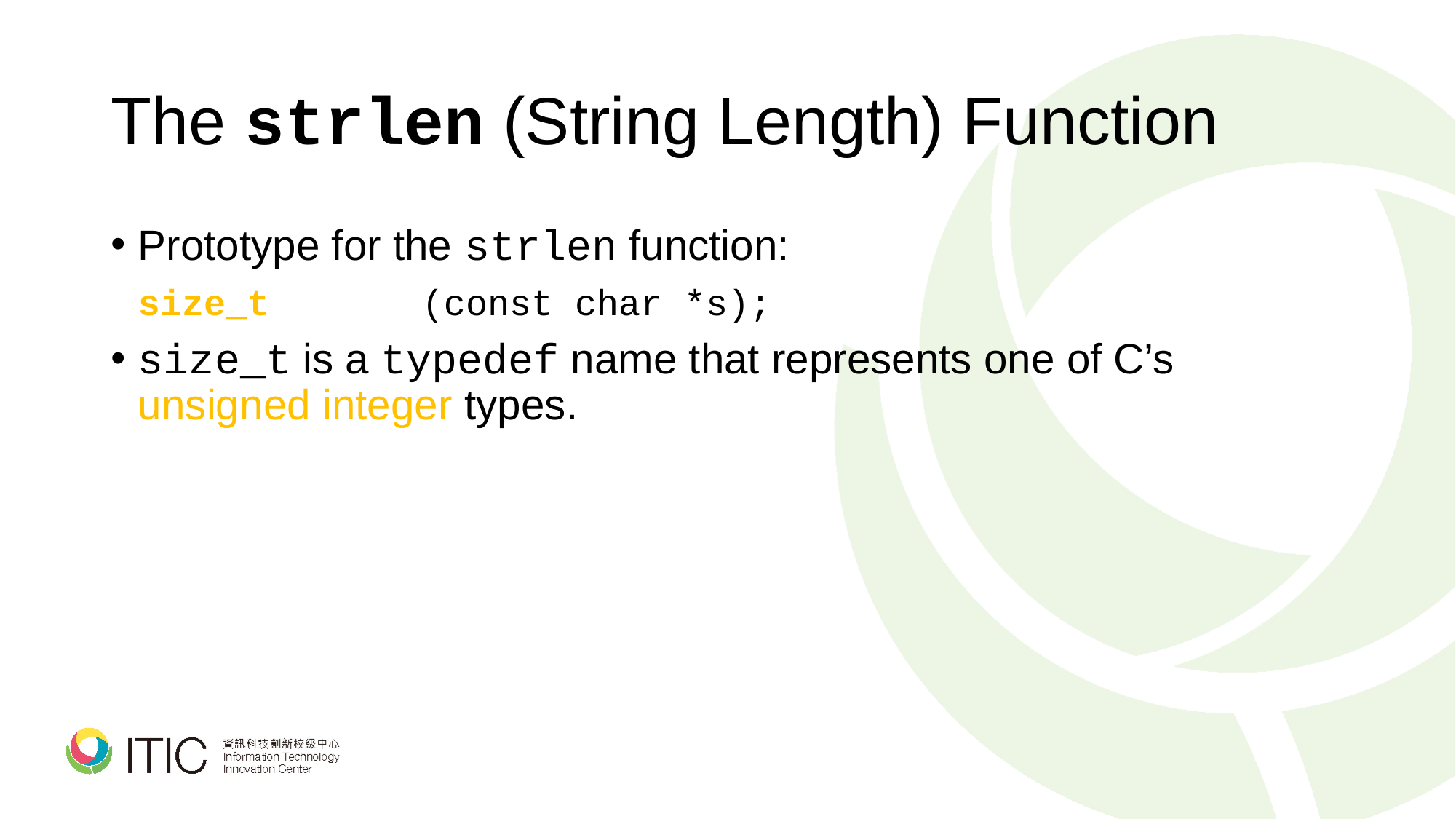

# The strlen (String Length) Function
Prototype for the strlen function:
	size_t strlen(const char *s);
size_t is a typedef name that represents one of C’s unsigned integer types.